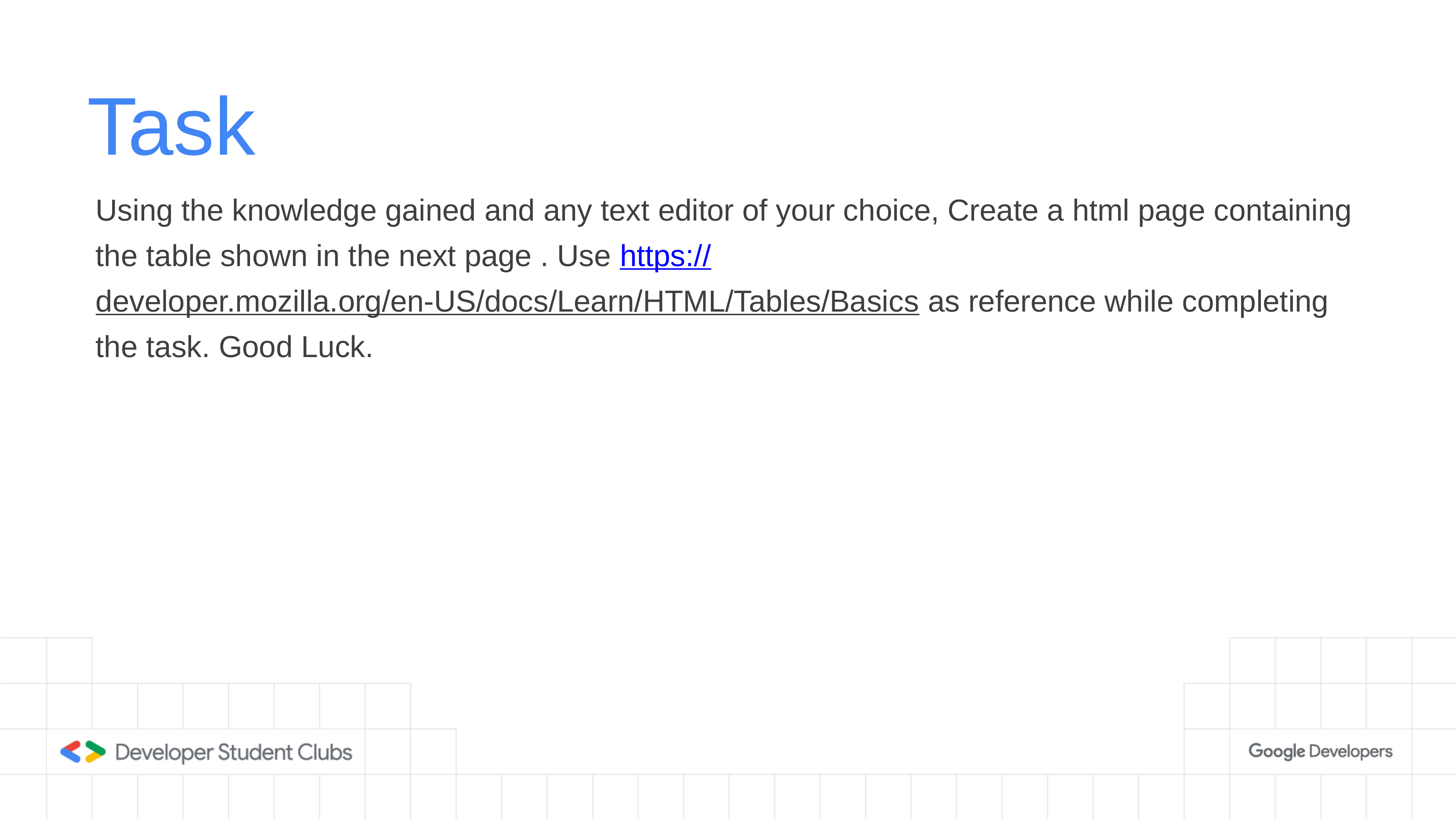

# Task
Using the knowledge gained and any text editor of your choice, Create a html page containing the table shown in the next page . Use https://developer.mozilla.org/en-US/docs/Learn/HTML/Tables/Basics as reference while completing the task. Good Luck.